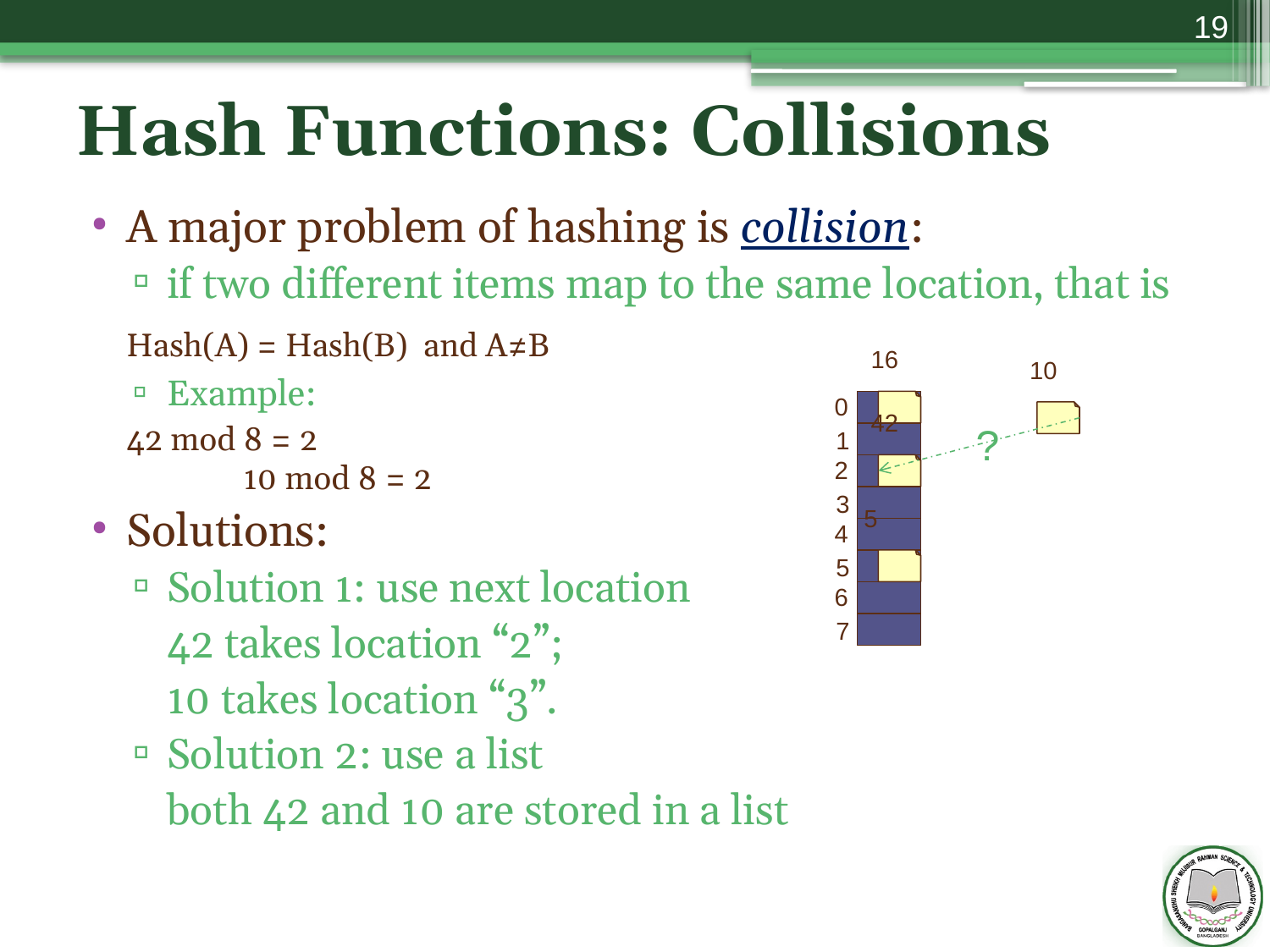

19
# Hash Functions: Collisions
A major problem of hashing is collision:
if two different items map to the same location, that is
		Hash(A) = Hash(B)  and A≠B
Example:
		42 mod 8 = 2
   	10 mod 8 = 2
Solutions:
Solution 1: use next location
		42 takes location “2”;
		10 takes location “3”.
Solution 2: use a list
		both 42 and 10 are stored in a list
0

16
10
?

1
2

42

3
4

5
5
6

7